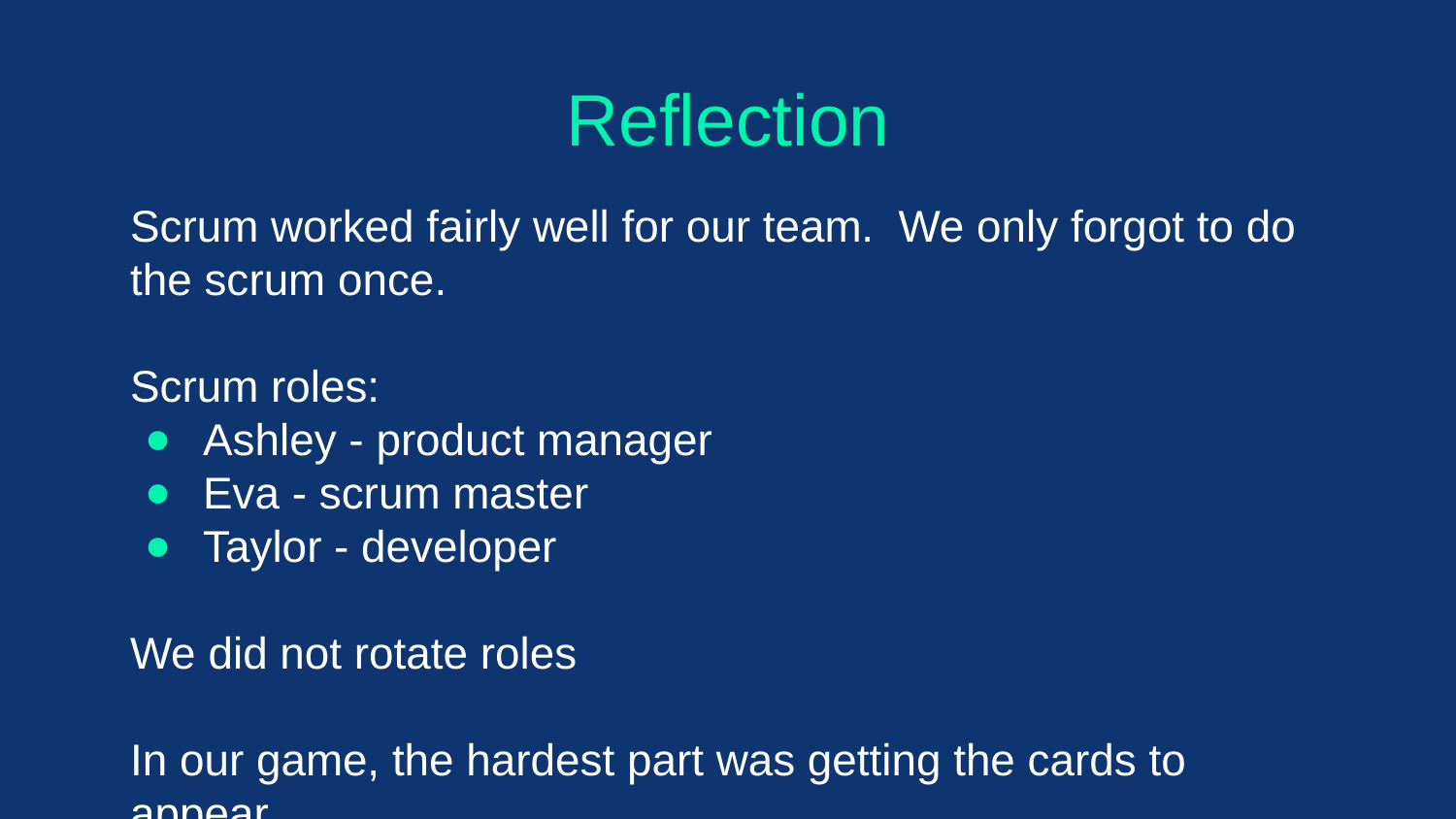

# Reflection
Scrum worked fairly well for our team.  We only forgot to do the scrum once.

Scrum roles:
Ashley - product manager
Eva - scrum master
Taylor - developer

We did not rotate roles

In our game, the hardest part was getting the cards to appear